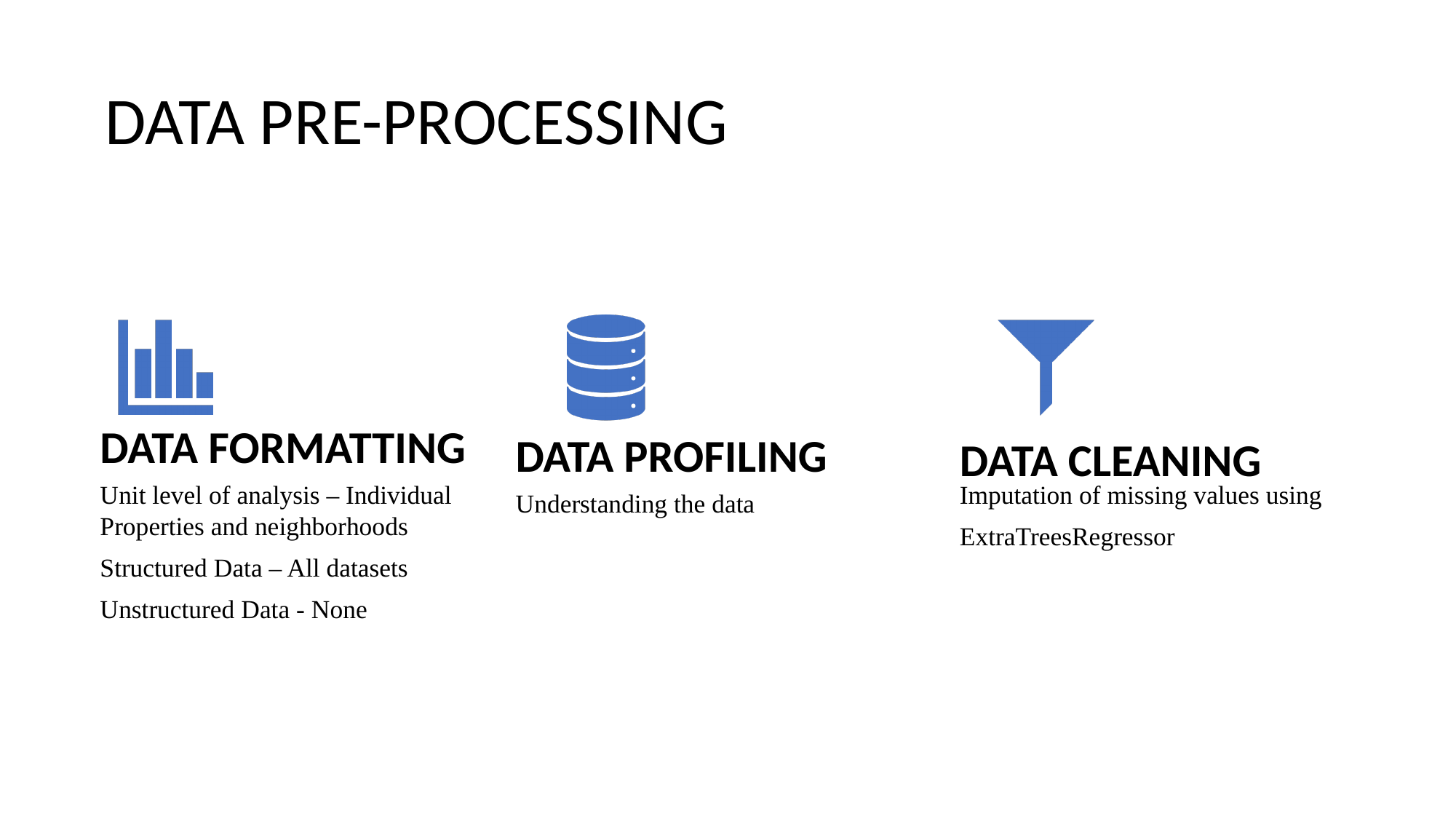

# DATA PRE-PROCESSING

DATA FORMATTING
DATA PROFILING
DATA CLEANING
Unit level of analysis – Individual Properties and neighborhoods
Structured Data – All datasets
Unstructured Data - None
Imputation of missing values using
ExtraTreesRegressor
Understanding the data